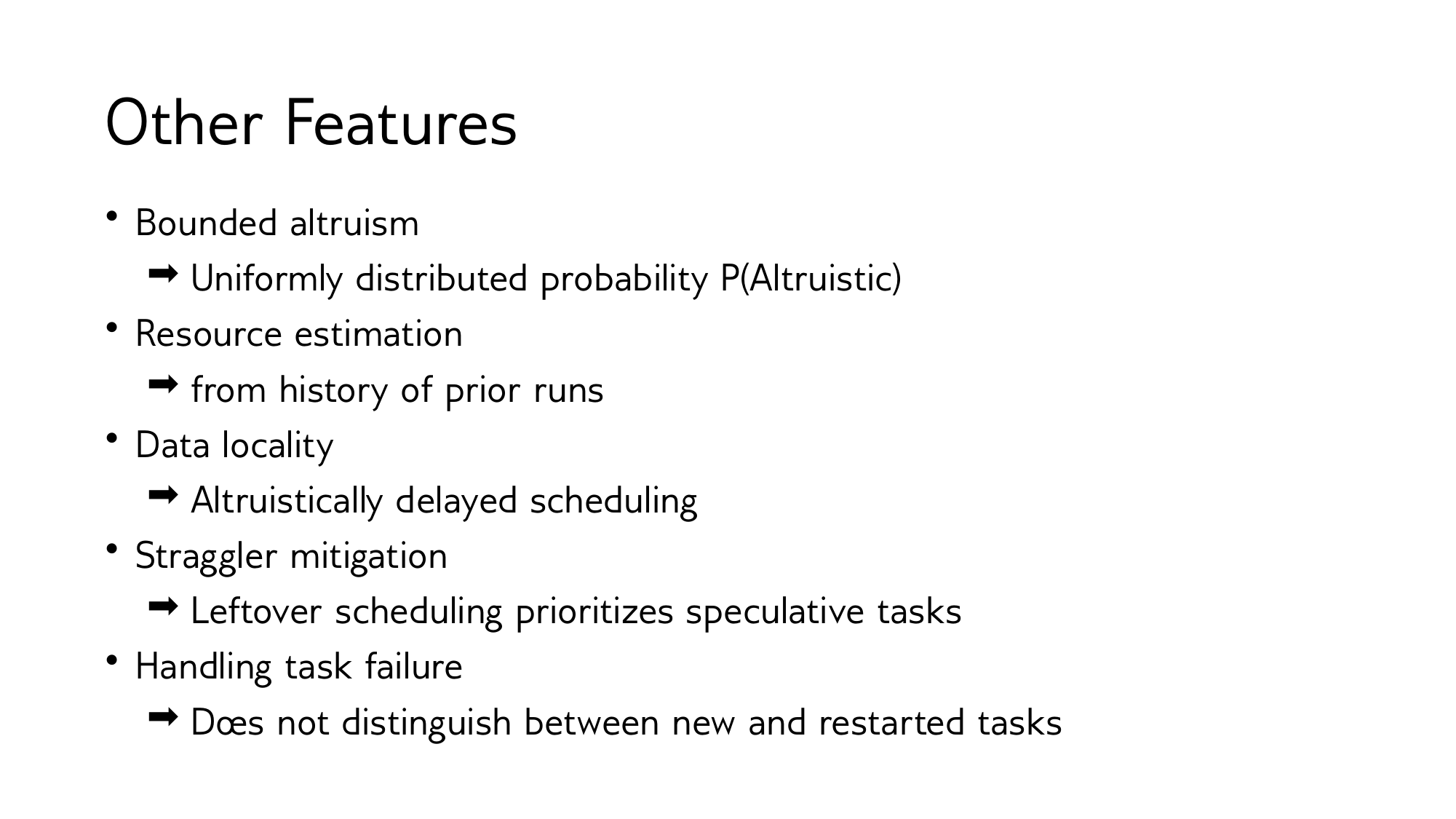

# Other Features
Bounded altruism
 Uniformly distributed probability P(Altruistic)
Resource estimation
 from history of prior runs
Data locality
 Altruistically delayed scheduling
Straggler mitigation
 Leftover scheduling prioritizes speculative tasks
Handling task failure
 Does not distinguish between new and restarted tasks
23